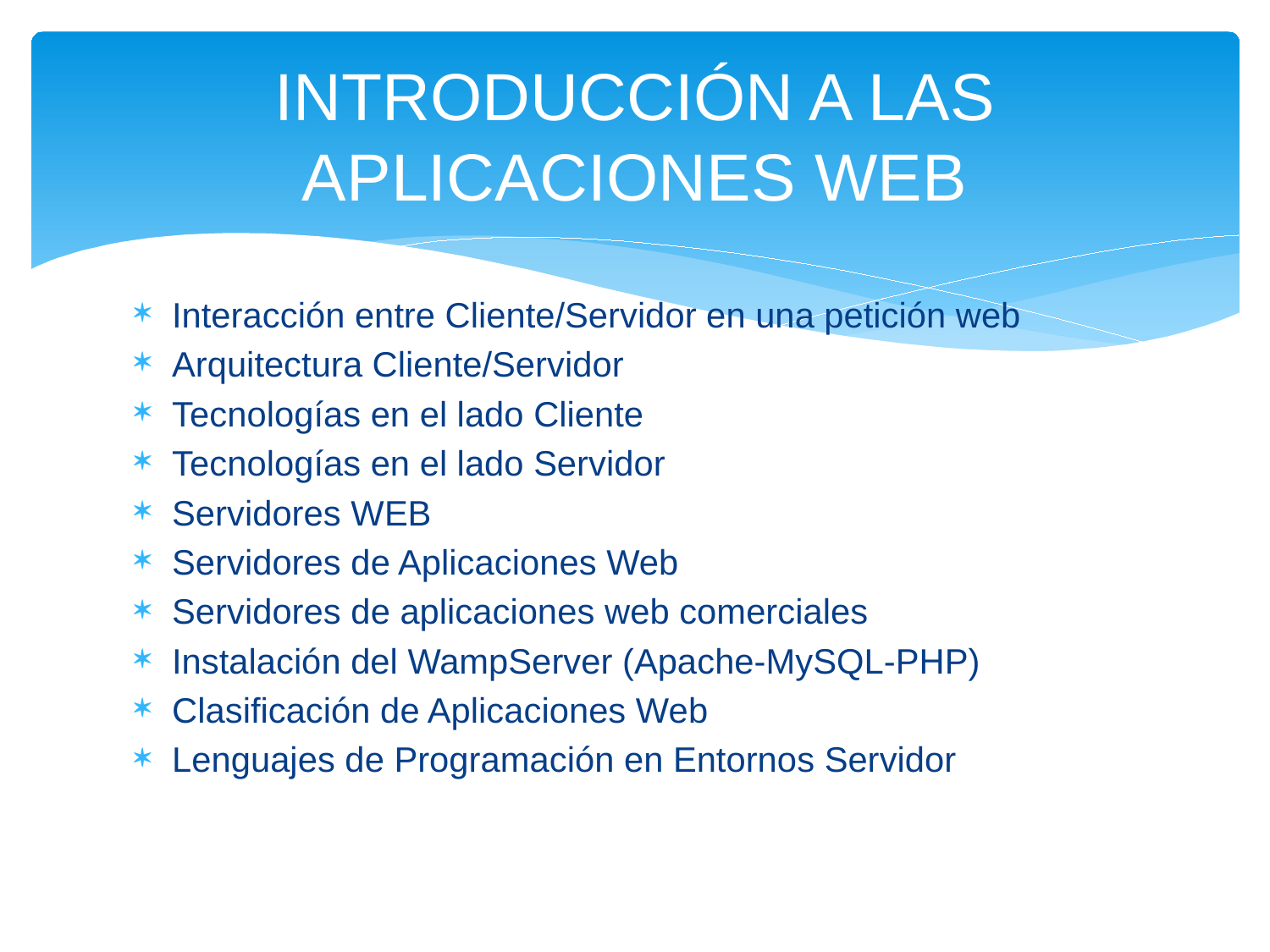

# INTRODUCCIÓN A LAS APLICACIONES WEB
Interacción entre Cliente/Servidor en una petición web
Arquitectura Cliente/Servidor
Tecnologías en el lado Cliente
Tecnologías en el lado Servidor
Servidores WEB
Servidores de Aplicaciones Web
Servidores de aplicaciones web comerciales
Instalación del WampServer (Apache-MySQL-PHP)
Clasificación de Aplicaciones Web
Lenguajes de Programación en Entornos Servidor